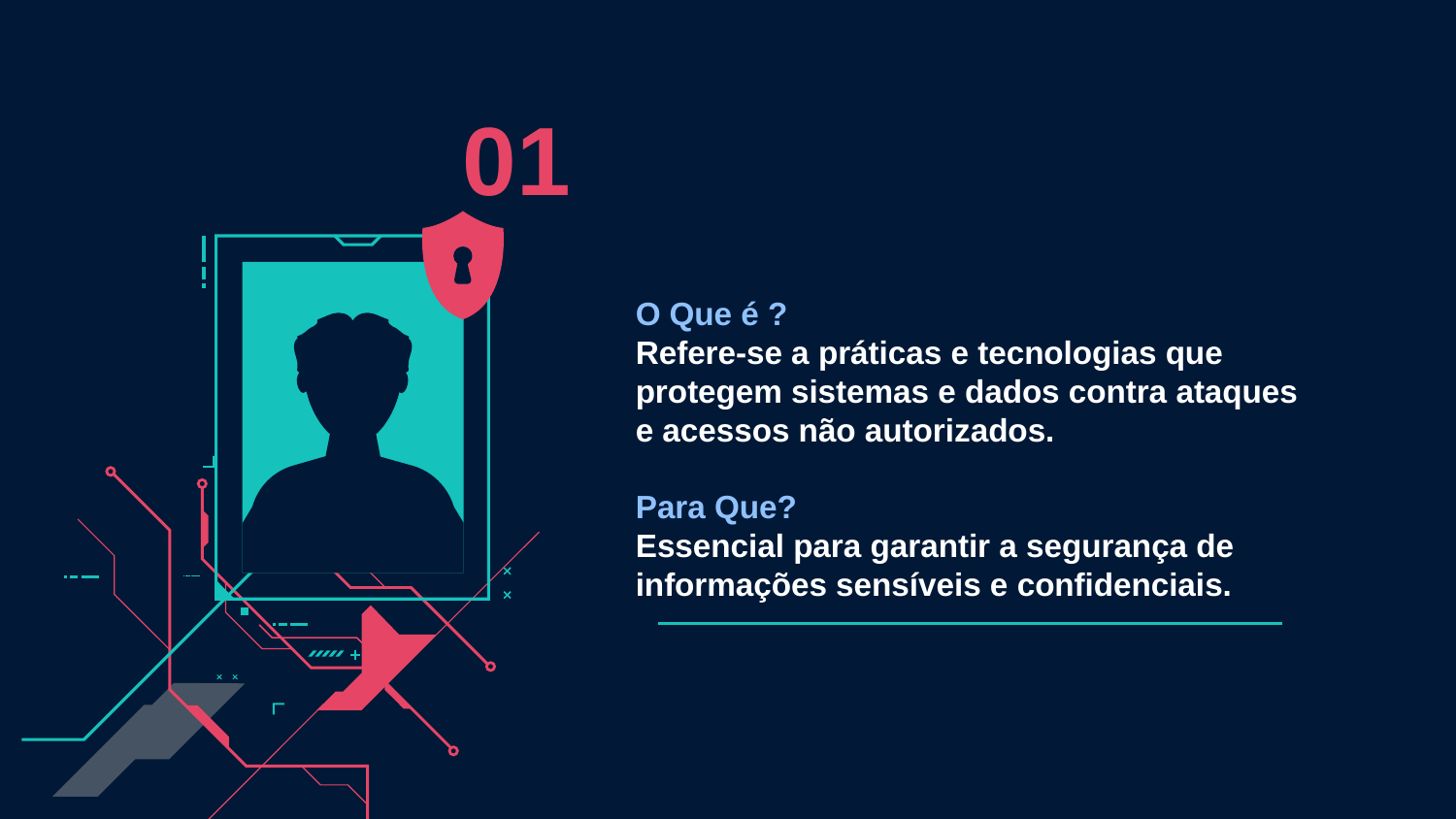

01
# O Que é ? Refere-se a práticas e tecnologias que protegem sistemas e dados contra ataques e acessos não autorizados. Para Que? Essencial para garantir a segurança de informações sensíveis e confidenciais.